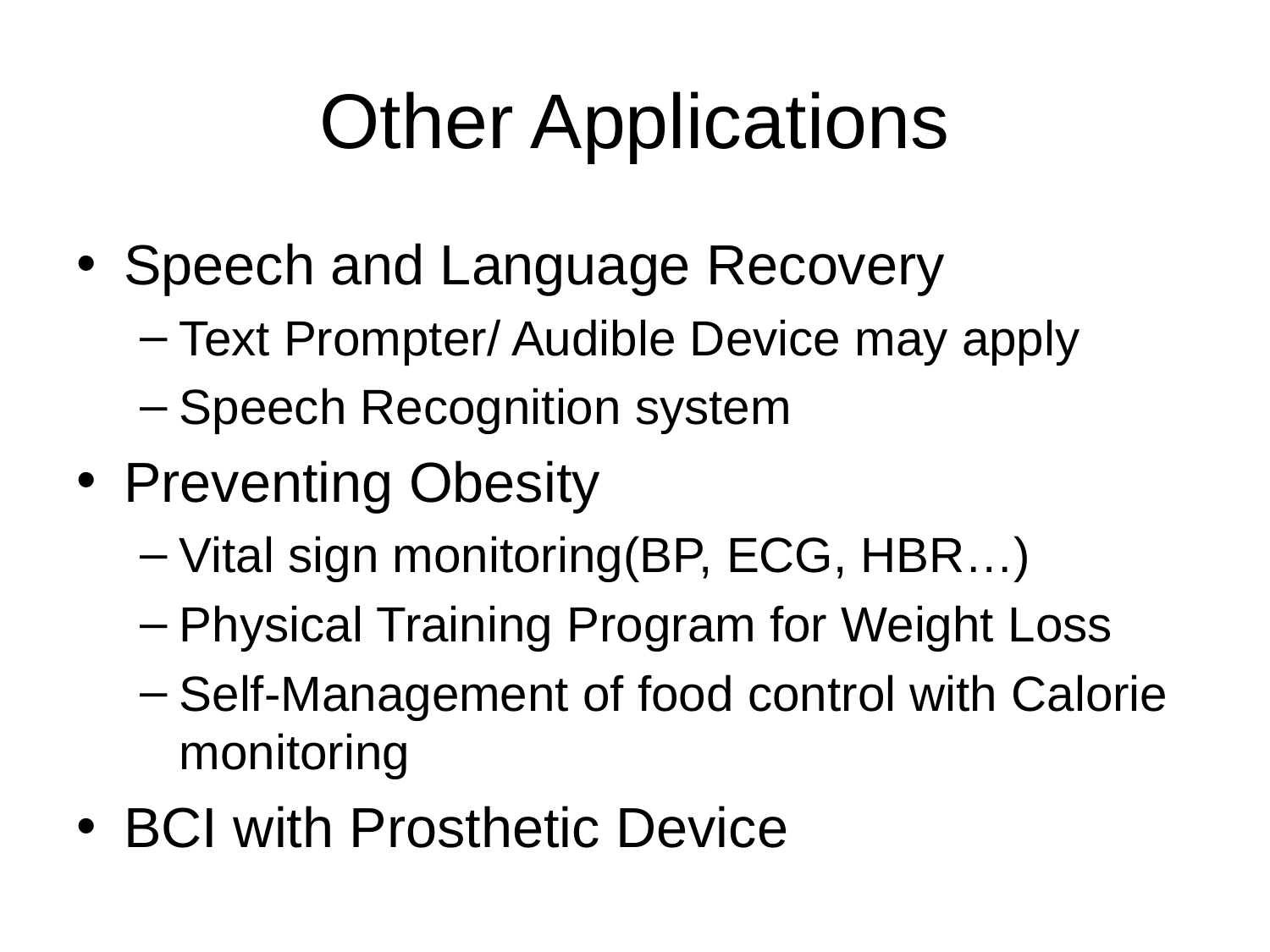

# Other Applications
Speech and Language Recovery
Text Prompter/ Audible Device may apply
Speech Recognition system
Preventing Obesity
Vital sign monitoring(BP, ECG, HBR…)
Physical Training Program for Weight Loss
Self-Management of food control with Calorie monitoring
BCI with Prosthetic Device